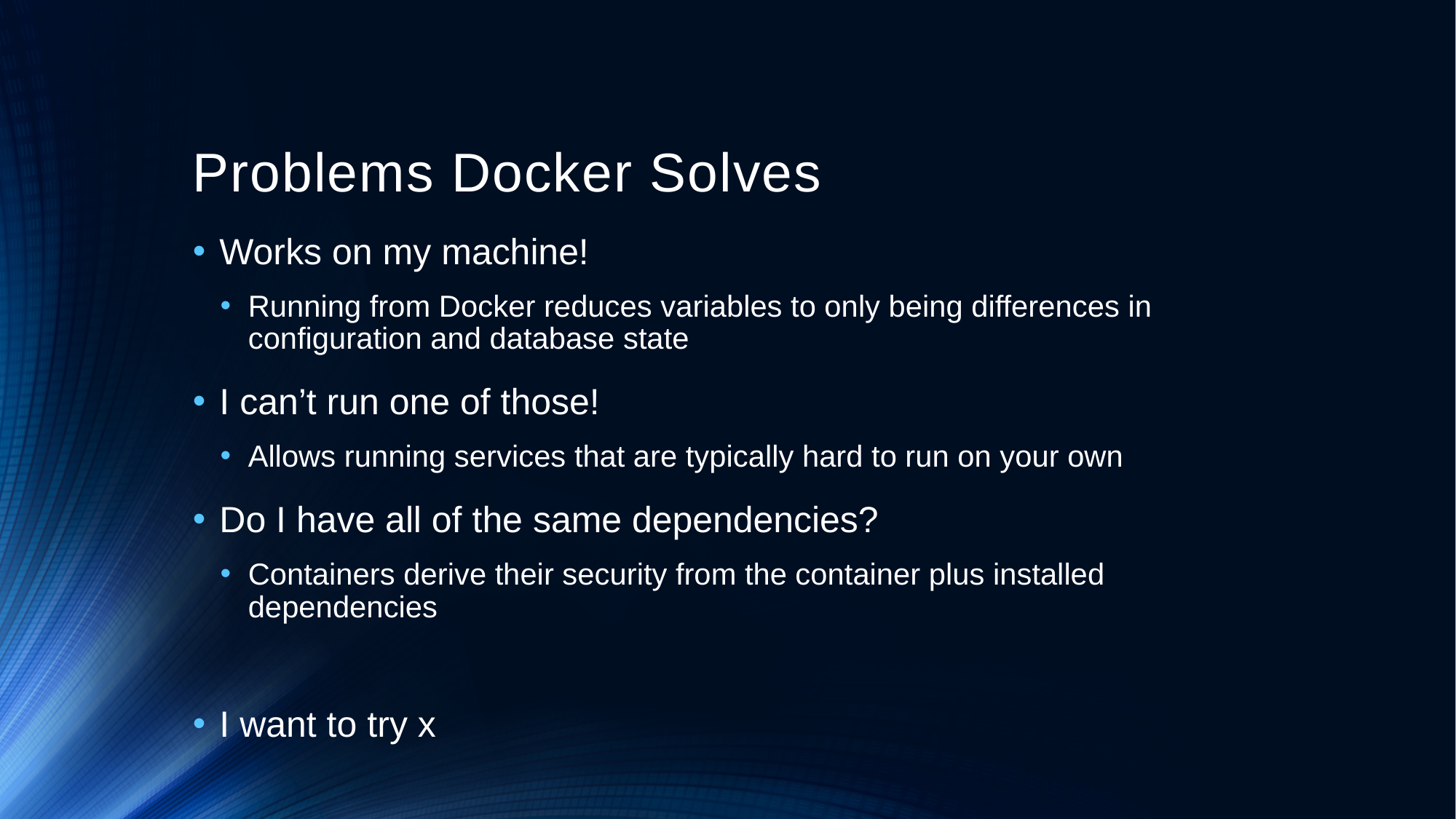

# Problems Docker Solves
Works on my machine!
Running from Docker reduces variables to only being differences in configuration and database state
I can’t run one of those!
Allows running services that are typically hard to run on your own
Do I have all of the same dependencies?
Containers derive their security from the container plus installed dependencies

I want to try x